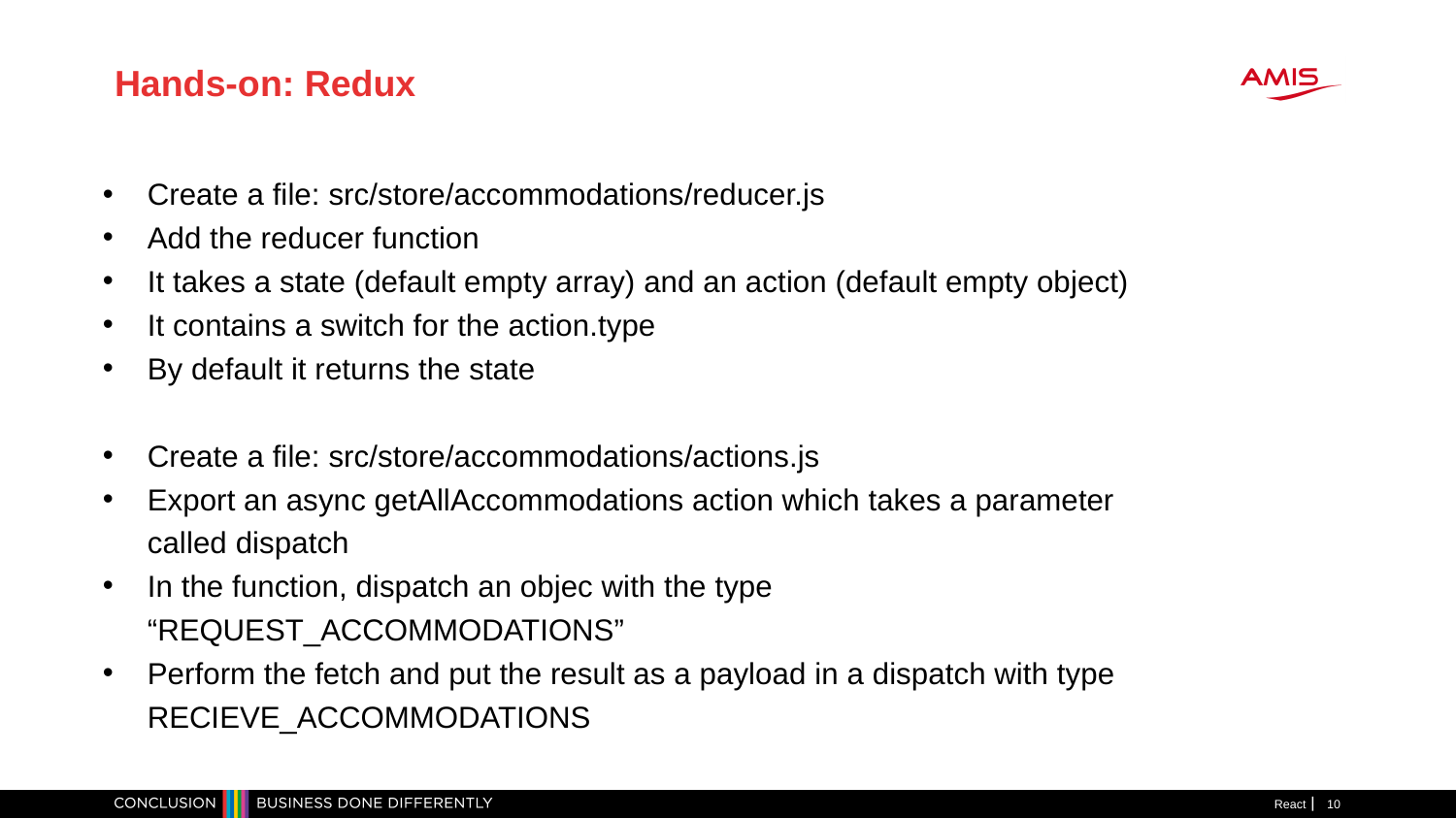

Hands-on: Redux

Create a file: src/store/accommodations/reducer.js
Add the reducer function
It takes a state (default empty array) and an action (default empty object)
It contains a switch for the action.type
By default it returns the state

Create a file: src/store/accommodations/actions.js
Export an async getAllAccommodations action which takes a parameter called dispatch
In the function, dispatch an objec with the type “REQUEST_ACCOMMODATIONS”
Perform the fetch and put the result as a payload in a dispatch with type RECIEVE_ACCOMMODATIONS

React
10